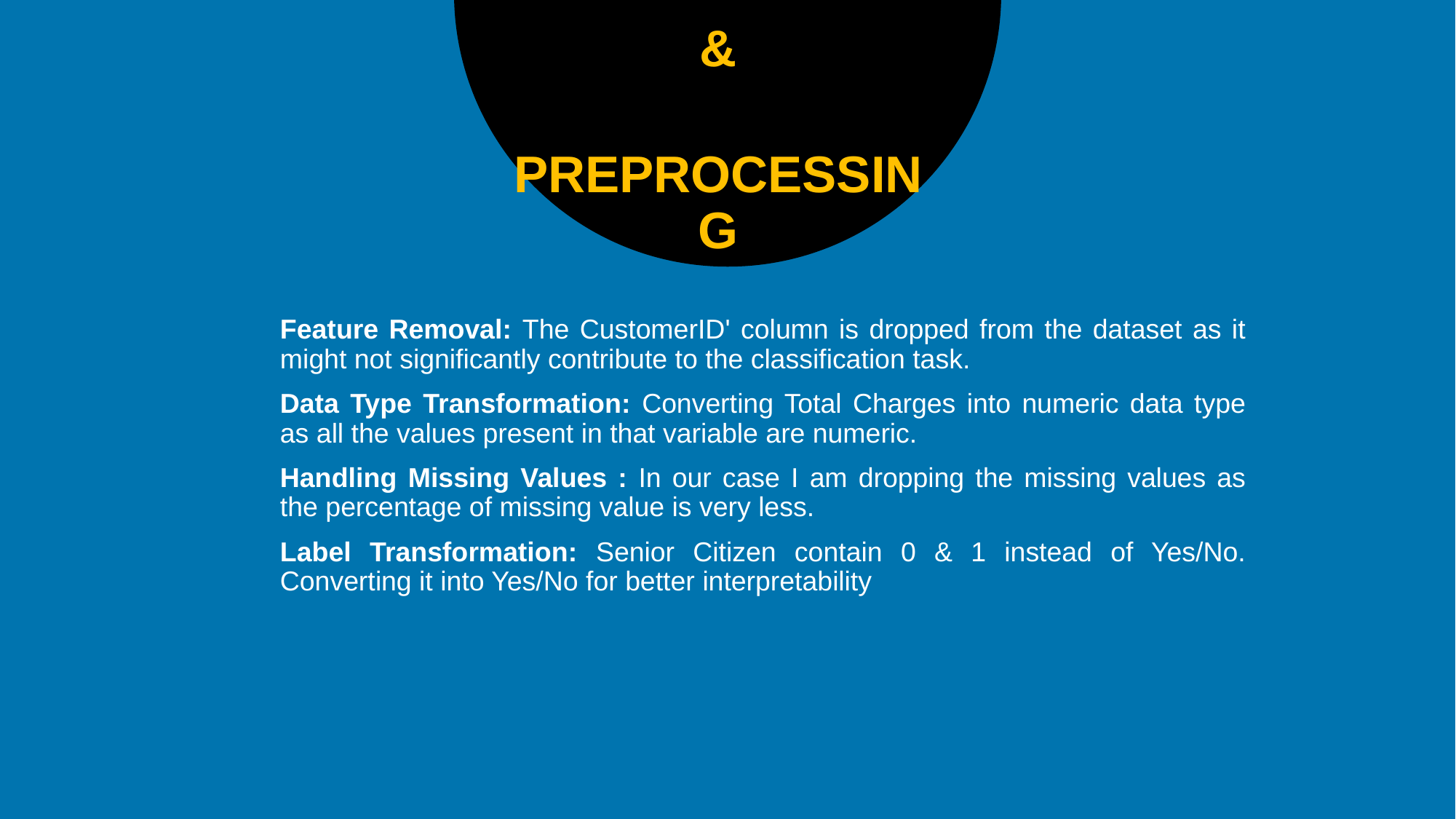

DATA CLEANING
&
 PREPROCESSING
Feature Removal: The CustomerID' column is dropped from the dataset as it might not significantly contribute to the classification task.
Data Type Transformation: Converting Total Charges into numeric data type as all the values present in that variable are numeric.
Handling Missing Values : In our case I am dropping the missing values as the percentage of missing value is very less.
Label Transformation: Senior Citizen contain 0 & 1 instead of Yes/No. Converting it into Yes/No for better interpretability